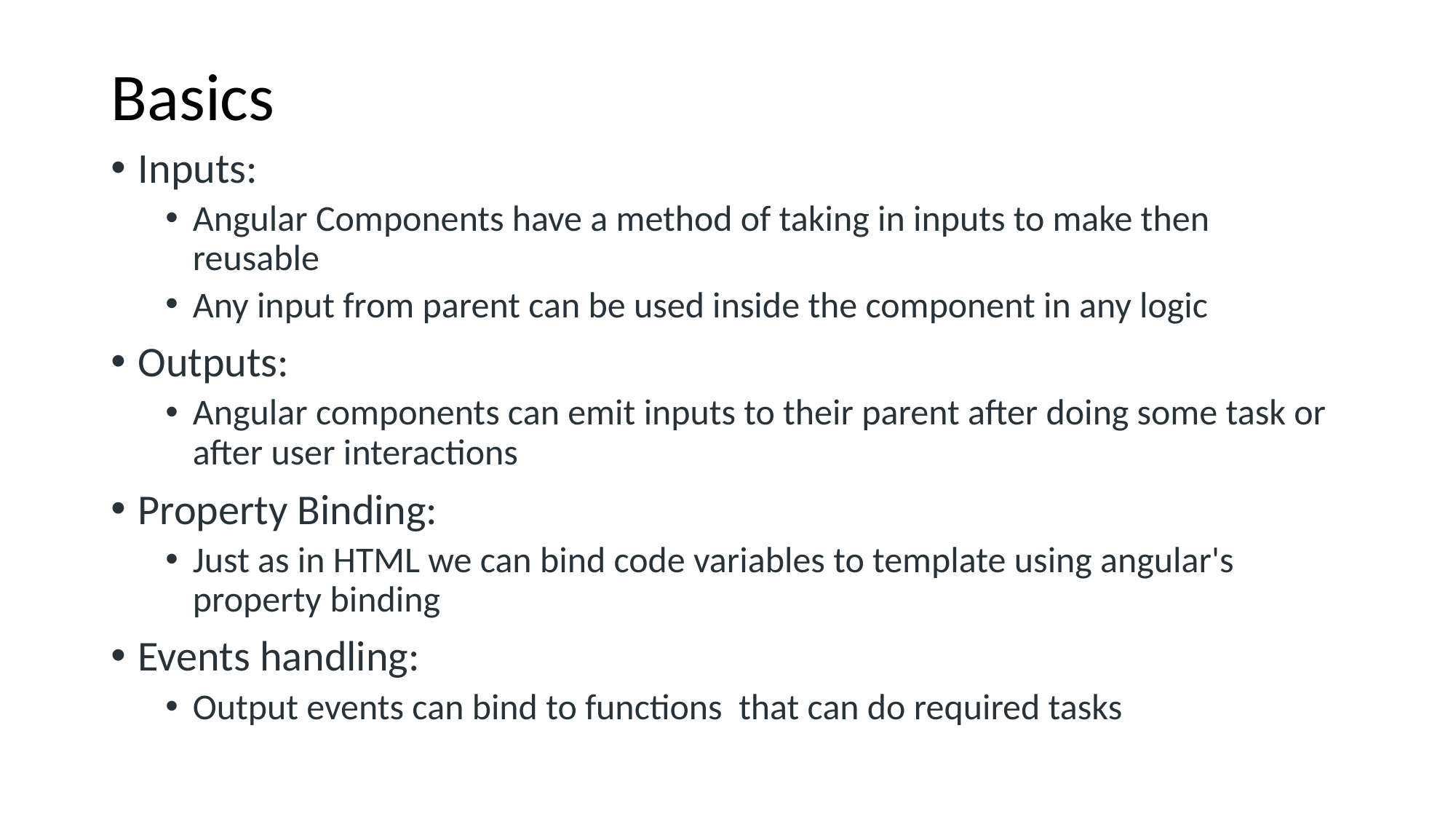

# Basics
Inputs:
Angular Components have a method of taking in inputs to make then reusable
Any input from parent can be used inside the component in any logic
Outputs:
Angular components can emit inputs to their parent after doing some task or after user interactions
Property Binding:
Just as in HTML we can bind code variables to template using angular's property binding
Events handling:
Output events can bind to functions  that can do required tasks